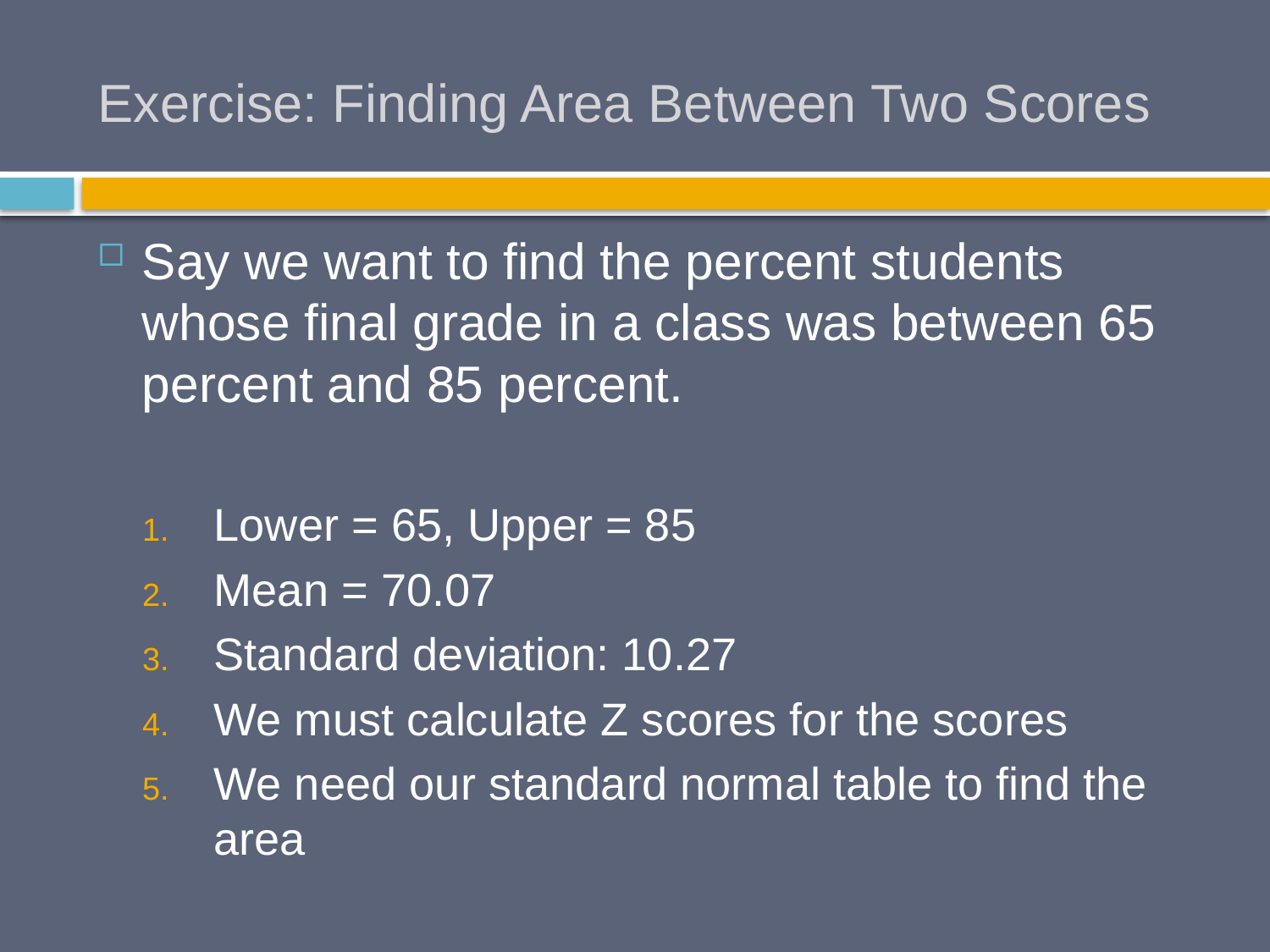

# Exercise: Finding Area Between Two Scores
Say we want to find the percent students whose final grade in a class was between 65 percent and 85 percent.

Lower = 65, Upper = 85
Mean = 70.07
Standard deviation: 10.27
We must calculate Z scores for the scores
We need our standard normal table to find the area